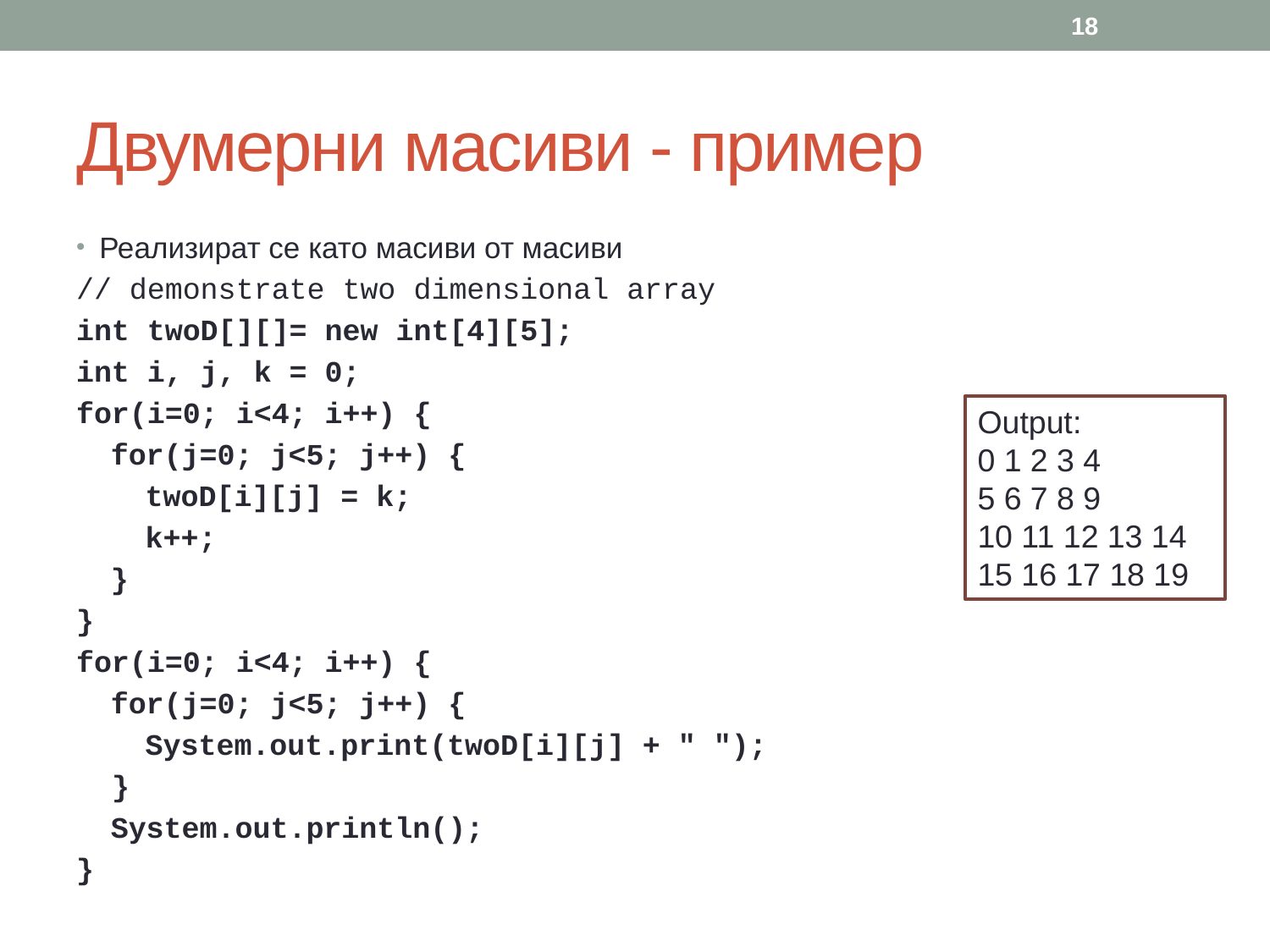

18
# Двумерни масиви - пример
Реализират се като масиви от масиви
// demonstrate two dimensional array
int twoD[][]= new int[4][5];
int i, j, k = 0;
for(i=0; i<4; i++) {
for(j=0; j<5; j++) {
twoD[i][j] = k;
k++;
}
}
for(i=0; i<4; i++) {
for(j=0; j<5; j++) {
System.out.print(twoD[i][j] + " ");
  }
System.out.println();
}
Output:
0 1 2 3 4
5 6 7 8 9
10 11 12 13 14
15 16 17 18 19